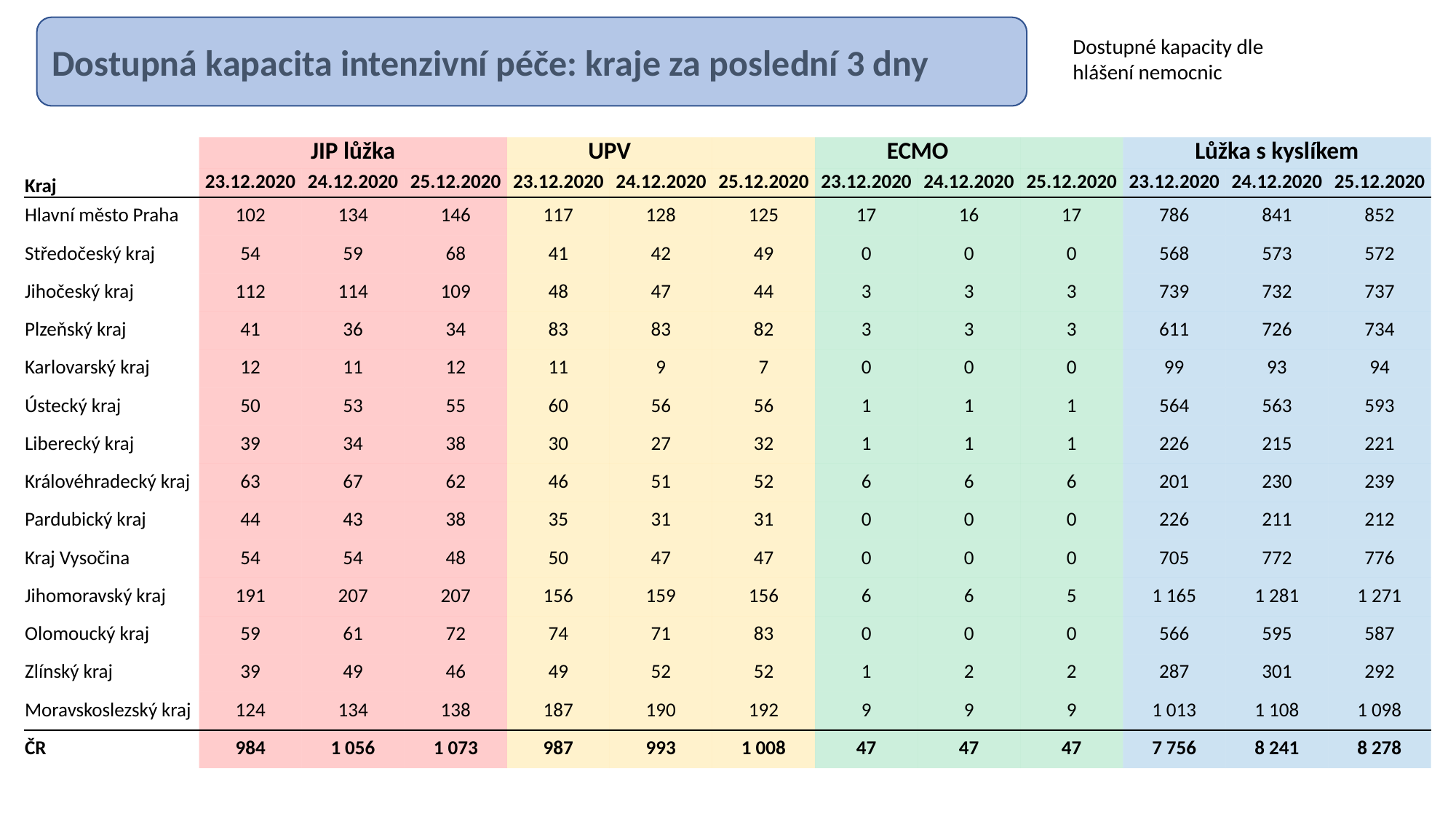

Dostupná kapacita intenzivní péče: kraje za poslední 3 dny
Dostupné kapacity dle hlášení nemocnic
|  | JIP lůžka |  |  | UPV |  |  | ECMO |  |  | Lůžka s kyslíkem |  |  |
| --- | --- | --- | --- | --- | --- | --- | --- | --- | --- | --- | --- | --- |
| Kraj | 23.12.2020 | 24.12.2020 | 25.12.2020 | 23.12.2020 | 24.12.2020 | 25.12.2020 | 23.12.2020 | 24.12.2020 | 25.12.2020 | 23.12.2020 | 24.12.2020 | 25.12.2020 |
| Hlavní město Praha | 102 | 134 | 146 | 117 | 128 | 125 | 17 | 16 | 17 | 786 | 841 | 852 |
| Středočeský kraj | 54 | 59 | 68 | 41 | 42 | 49 | 0 | 0 | 0 | 568 | 573 | 572 |
| Jihočeský kraj | 112 | 114 | 109 | 48 | 47 | 44 | 3 | 3 | 3 | 739 | 732 | 737 |
| Plzeňský kraj | 41 | 36 | 34 | 83 | 83 | 82 | 3 | 3 | 3 | 611 | 726 | 734 |
| Karlovarský kraj | 12 | 11 | 12 | 11 | 9 | 7 | 0 | 0 | 0 | 99 | 93 | 94 |
| Ústecký kraj | 50 | 53 | 55 | 60 | 56 | 56 | 1 | 1 | 1 | 564 | 563 | 593 |
| Liberecký kraj | 39 | 34 | 38 | 30 | 27 | 32 | 1 | 1 | 1 | 226 | 215 | 221 |
| Královéhradecký kraj | 63 | 67 | 62 | 46 | 51 | 52 | 6 | 6 | 6 | 201 | 230 | 239 |
| Pardubický kraj | 44 | 43 | 38 | 35 | 31 | 31 | 0 | 0 | 0 | 226 | 211 | 212 |
| Kraj Vysočina | 54 | 54 | 48 | 50 | 47 | 47 | 0 | 0 | 0 | 705 | 772 | 776 |
| Jihomoravský kraj | 191 | 207 | 207 | 156 | 159 | 156 | 6 | 6 | 5 | 1 165 | 1 281 | 1 271 |
| Olomoucký kraj | 59 | 61 | 72 | 74 | 71 | 83 | 0 | 0 | 0 | 566 | 595 | 587 |
| Zlínský kraj | 39 | 49 | 46 | 49 | 52 | 52 | 1 | 2 | 2 | 287 | 301 | 292 |
| Moravskoslezský kraj | 124 | 134 | 138 | 187 | 190 | 192 | 9 | 9 | 9 | 1 013 | 1 108 | 1 098 |
| ČR | 984 | 1 056 | 1 073 | 987 | 993 | 1 008 | 47 | 47 | 47 | 7 756 | 8 241 | 8 278 |